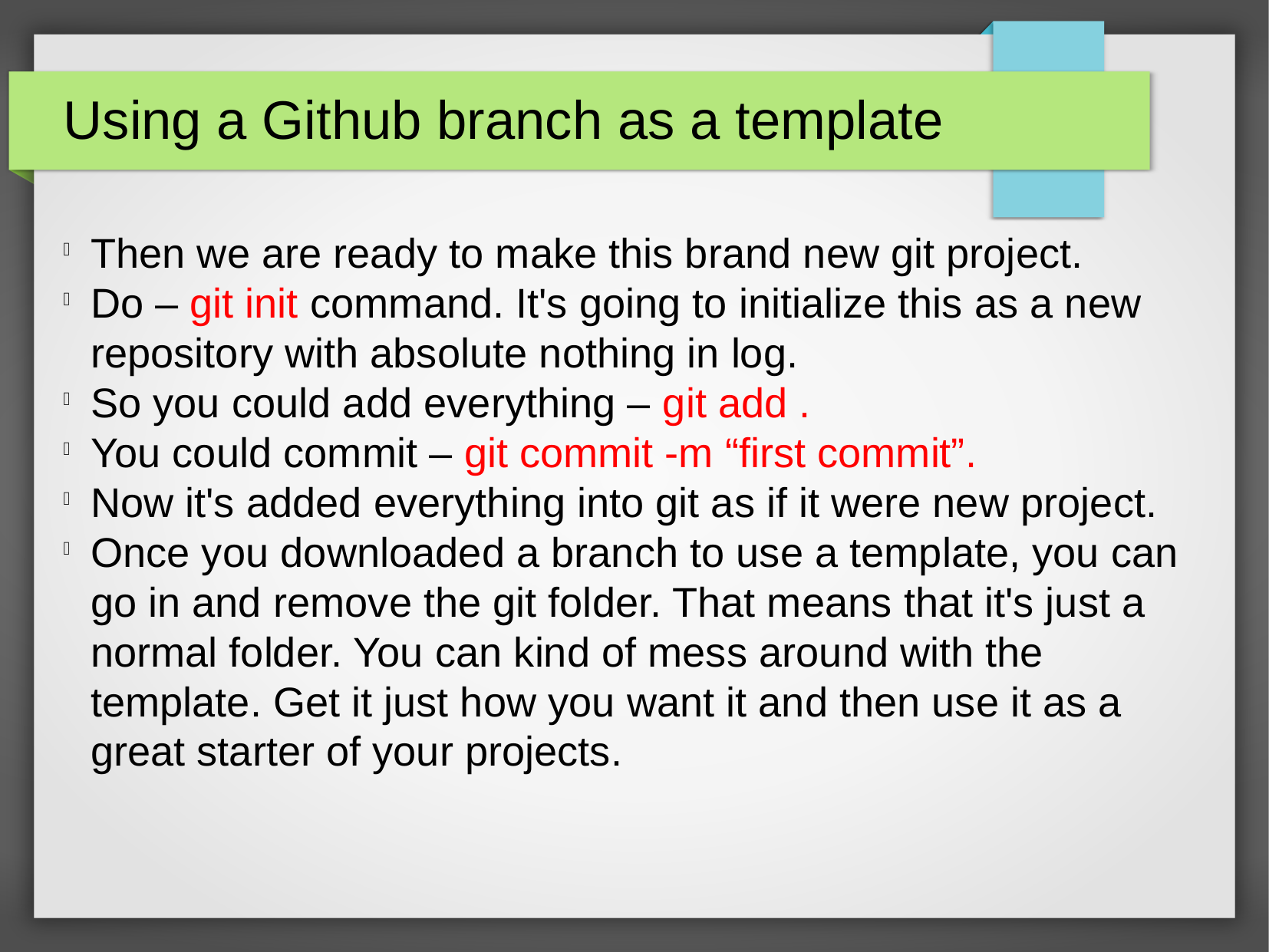

Using a Github branch as a template
Then we are ready to make this brand new git project.
Do – git init command. It's going to initialize this as a new repository with absolute nothing in log.
So you could add everything – git add .
You could commit – git commit -m “first commit”.
Now it's added everything into git as if it were new project.
Once you downloaded a branch to use a template, you can go in and remove the git folder. That means that it's just a normal folder. You can kind of mess around with the template. Get it just how you want it and then use it as a great starter of your projects.